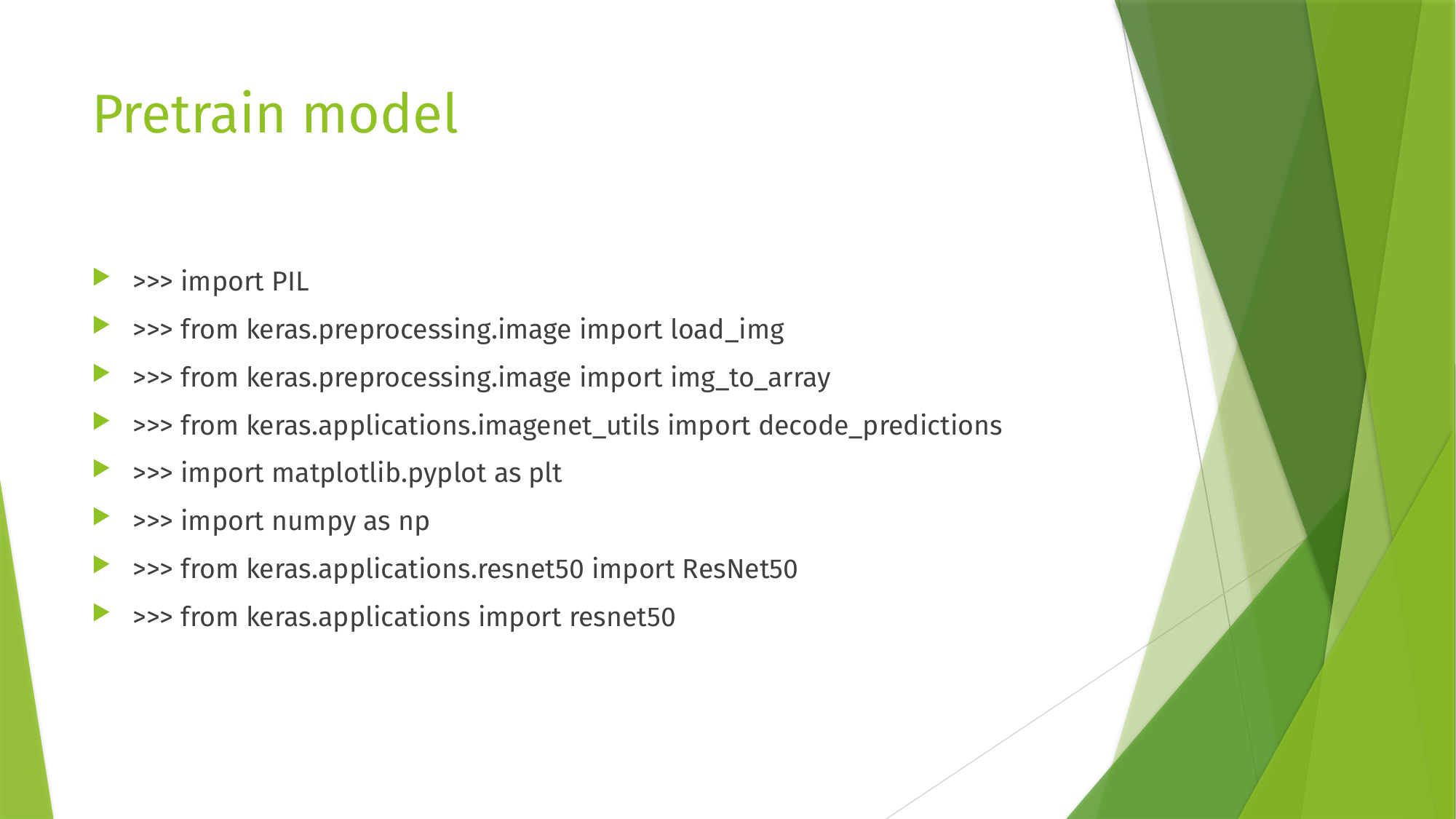

# Pretrain model
>>> import PIL
>>> from keras.preprocessing.image import load_img
>>> from keras.preprocessing.image import img_to_array
>>> from keras.applications.imagenet_utils import decode_predictions
>>> import matplotlib.pyplot as plt
>>> import numpy as np
>>> from keras.applications.resnet50 import ResNet50
>>> from keras.applications import resnet50